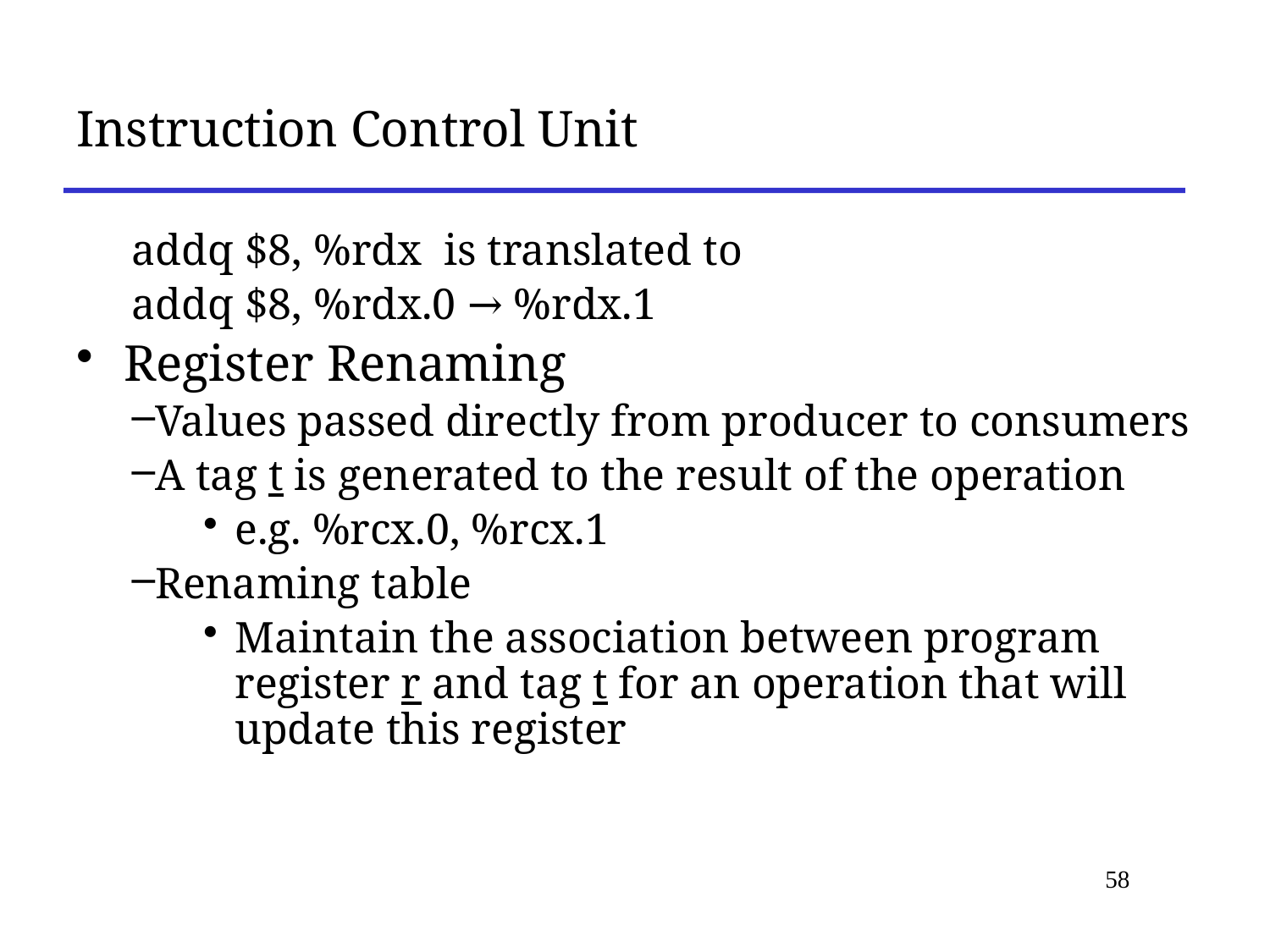

# Instruction Control Unit
addq $8, %rdx  is translated to
addq $8, %rdx.0 → %rdx.1
Register Renaming
Values passed directly from producer to consumers
A tag t is generated to the result of the operation
e.g. %rcx.0, %rcx.1
Renaming table
Maintain the association between program register r and tag t for an operation that will update this register
58